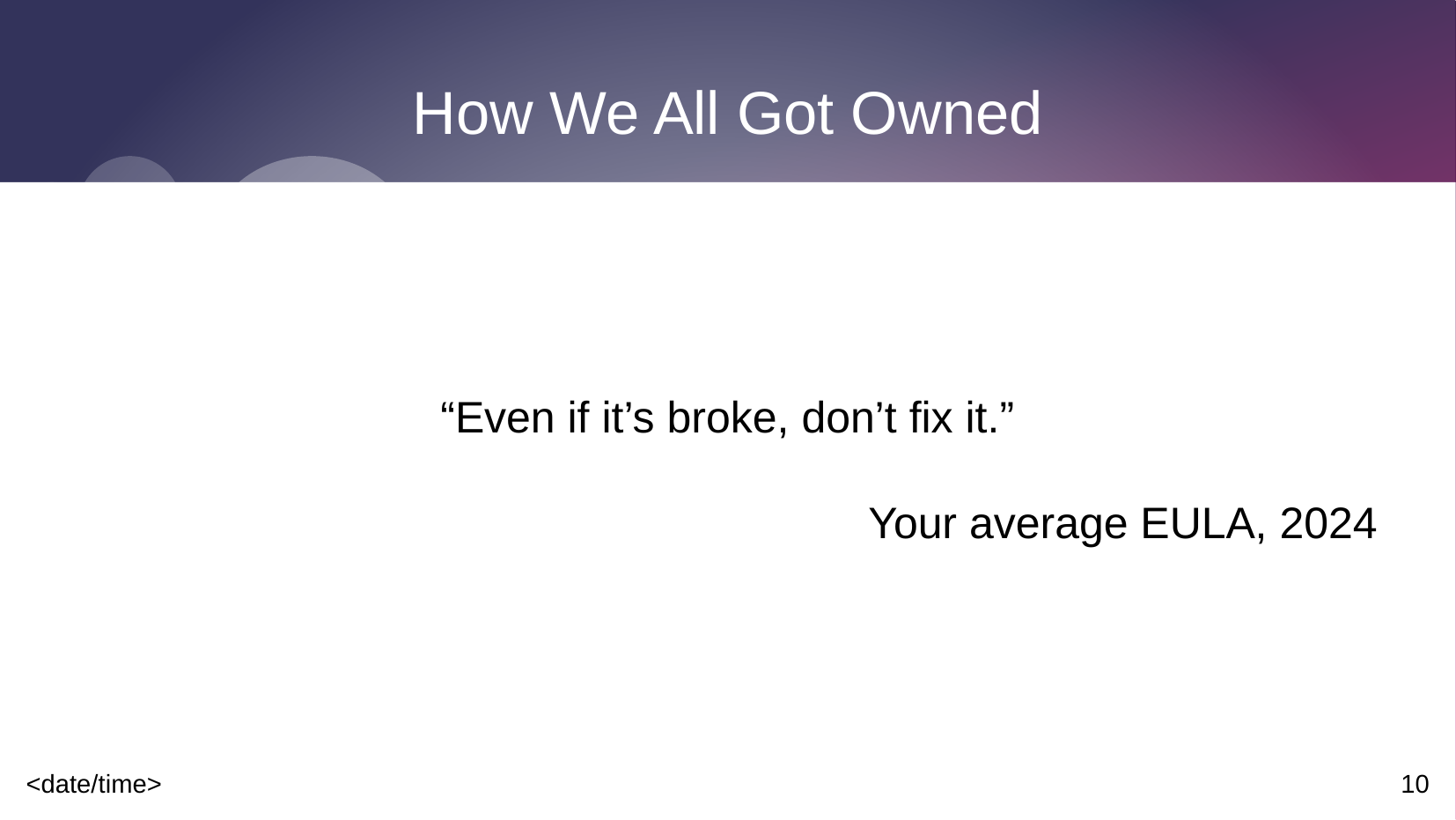

# How We All Got Owned
“Even if it’s broke, don’t fix it.”

Your average EULA, 2024